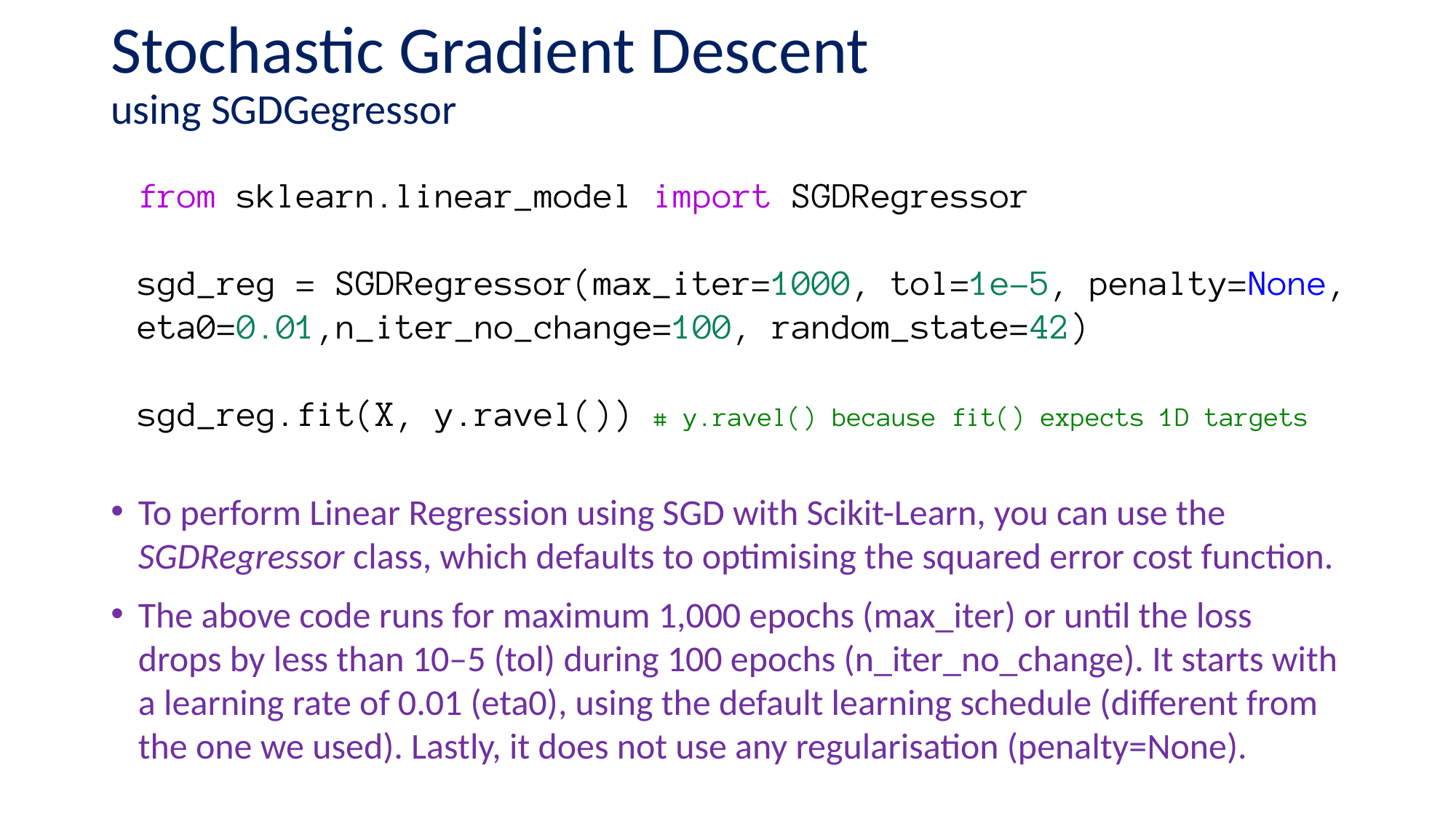

# Stochastic Gradient Descent using SGDGegressor
from sklearn.linear_model import SGDRegressor
sgd_reg = SGDRegressor(max_iter=1000, tol=1e-5, penalty=None, eta0=0.01,n_iter_no_change=100, random_state=42)

sgd_reg.fit(X, y.ravel()) # y.ravel() because fit() expects 1D targets

To perform Linear Regression using SGD with Scikit-Learn, you can use the SGDRegressor class, which defaults to optimising the squared error cost function.
The above code runs for maximum 1,000 epochs (max_iter) or until the loss drops by less than 10–5 (tol) during 100 epochs (n_iter_no_change). It starts with a learning rate of 0.01 (eta0), using the default learning schedule (different from the one we used). Lastly, it does not use any regularisation (penalty=None).